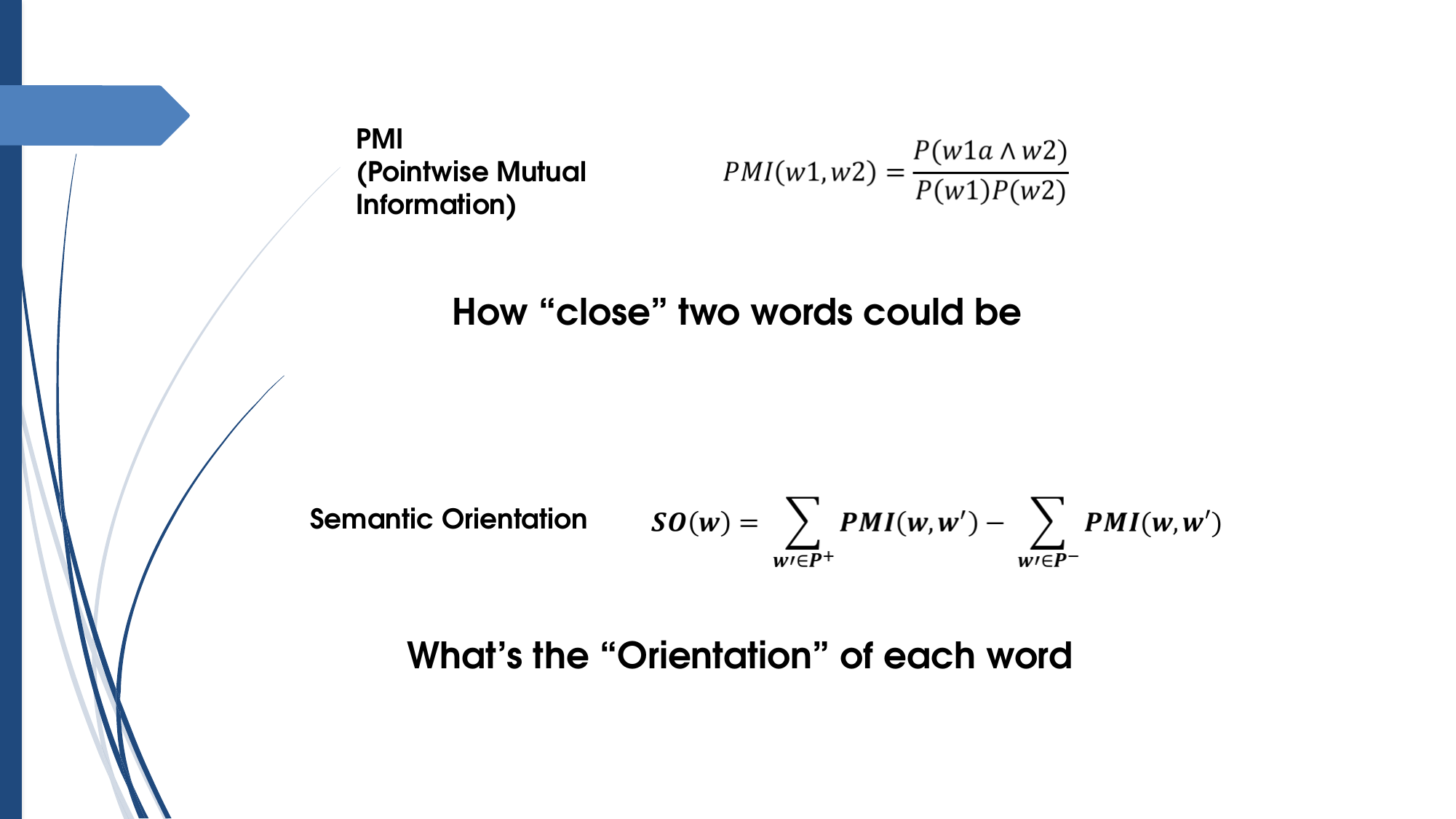

PMI
(Pointwise Mutual Information)

How “close” two words could be

Semantic Orientation
What’s the “Orientation” of each word